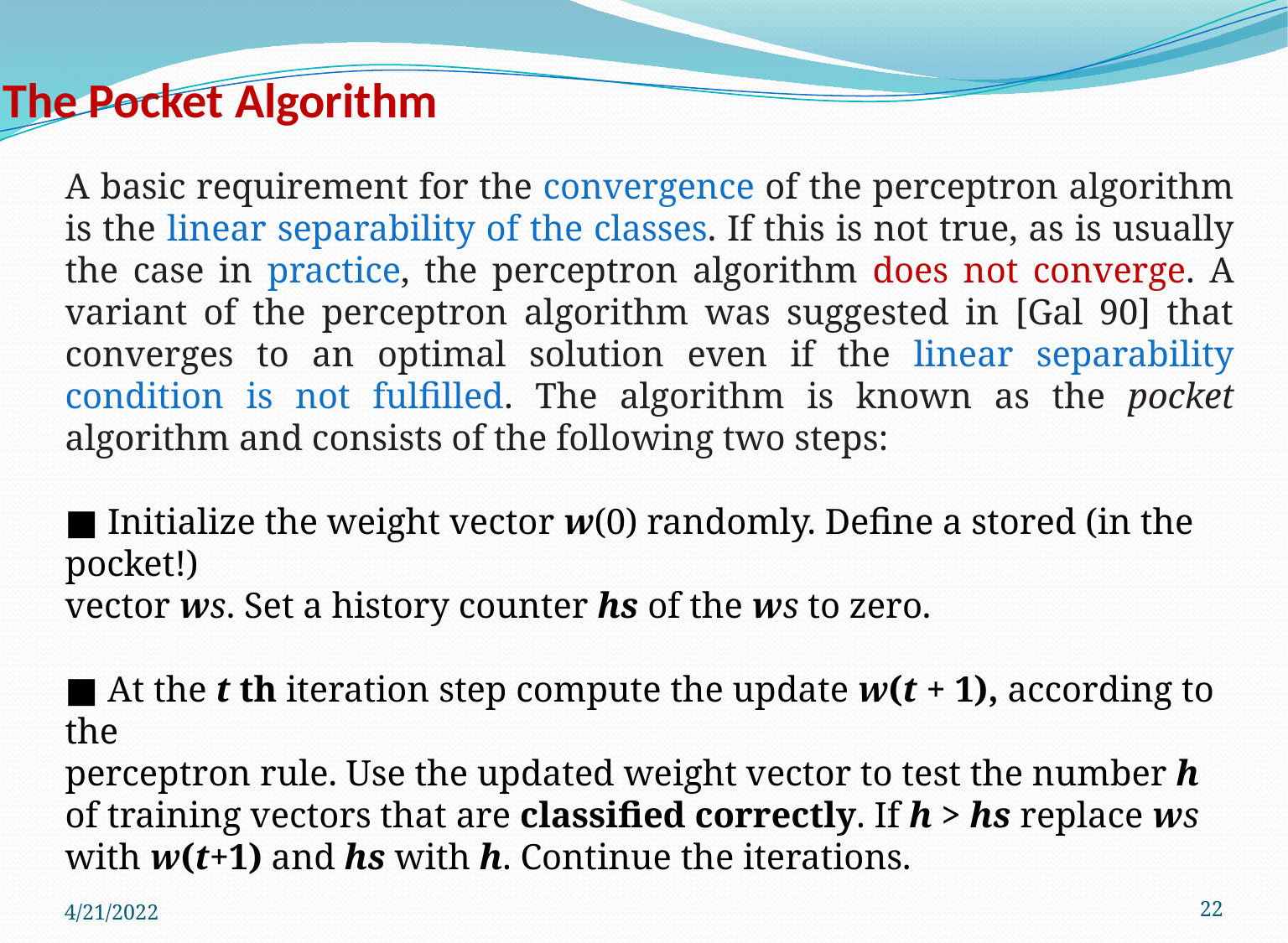

The Pocket Algorithm
A basic requirement for the convergence of the perceptron algorithm is the linear separability of the classes. If this is not true, as is usually the case in practice, the perceptron algorithm does not converge. A variant of the perceptron algorithm was suggested in [Gal 90] that converges to an optimal solution even if the linear separability condition is not fulfilled. The algorithm is known as the pocket algorithm and consists of the following two steps:
■ Initialize the weight vector w(0) randomly. Define a stored (in the pocket!)
vector ws. Set a history counter hs of the ws to zero.
■ At the t th iteration step compute the update w(t + 1), according to the
perceptron rule. Use the updated weight vector to test the number h of training vectors that are classified correctly. If h > hs replace ws with w(t+1) and hs with h. Continue the iterations.
22
4/21/2022